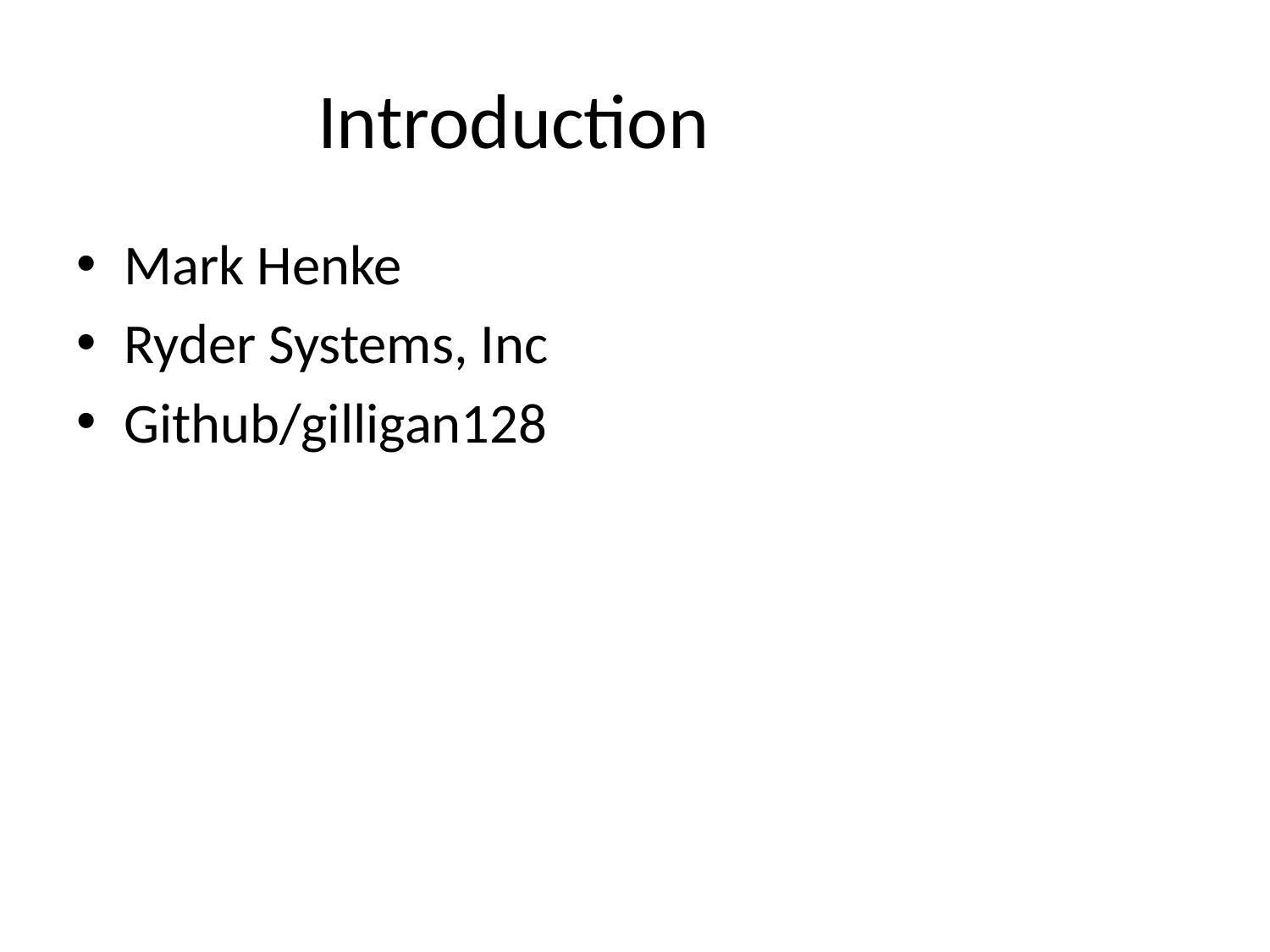

# Introduction
Mark Henke
Ryder Systems, Inc
Github/gilligan128